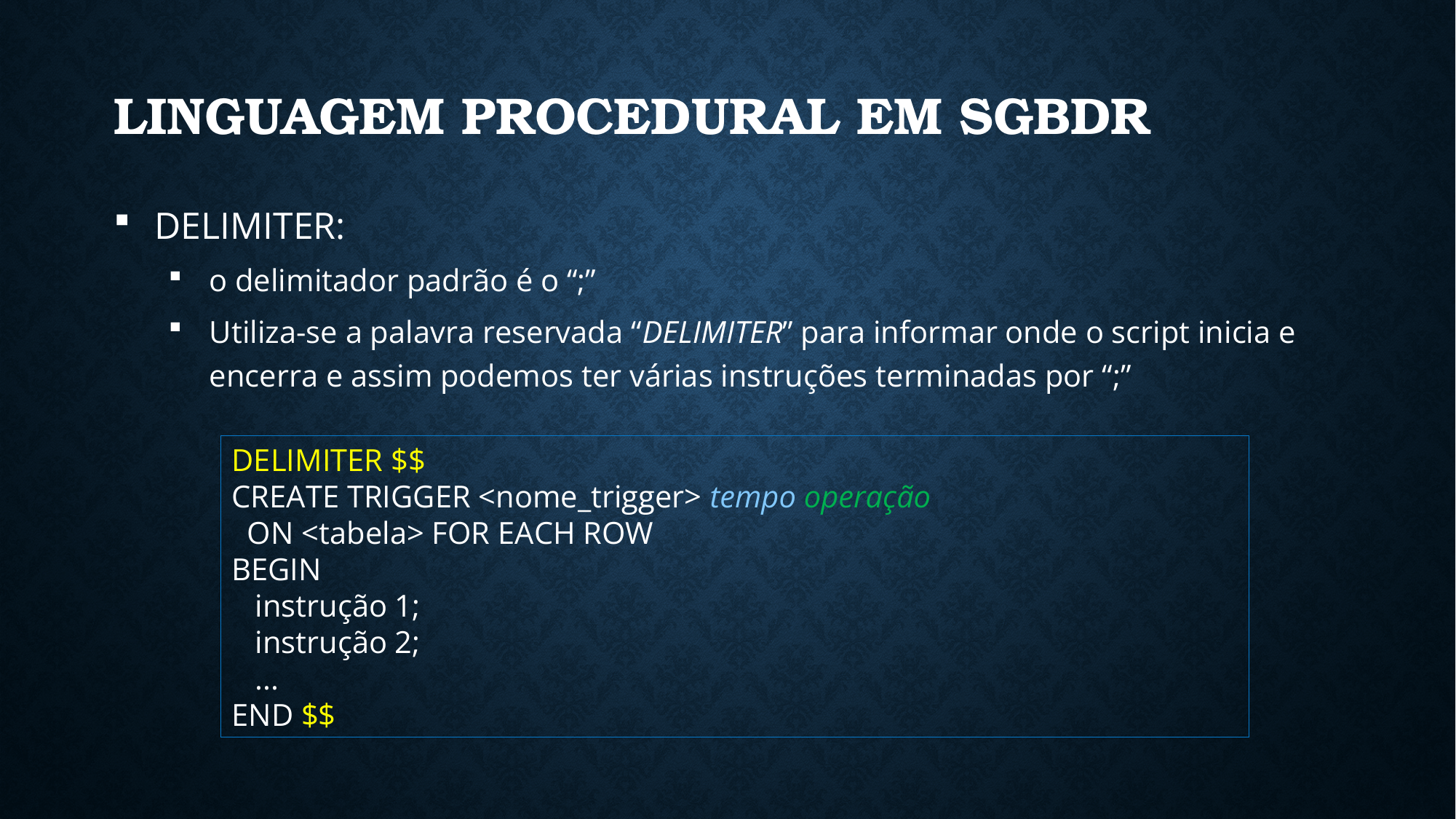

# Linguagem procedural em sgbdr
DELIMITER:
o delimitador padrão é o “;”
Utiliza-se a palavra reservada “DELIMITER” para informar onde o script inicia e encerra e assim podemos ter várias instruções terminadas por “;”

DELIMITER $$
CREATE TRIGGER <nome_trigger> tempo operação
  ON <tabela> FOR EACH ROW
BEGIN
   instrução 1;
   instrução 2;
   ...
END $$